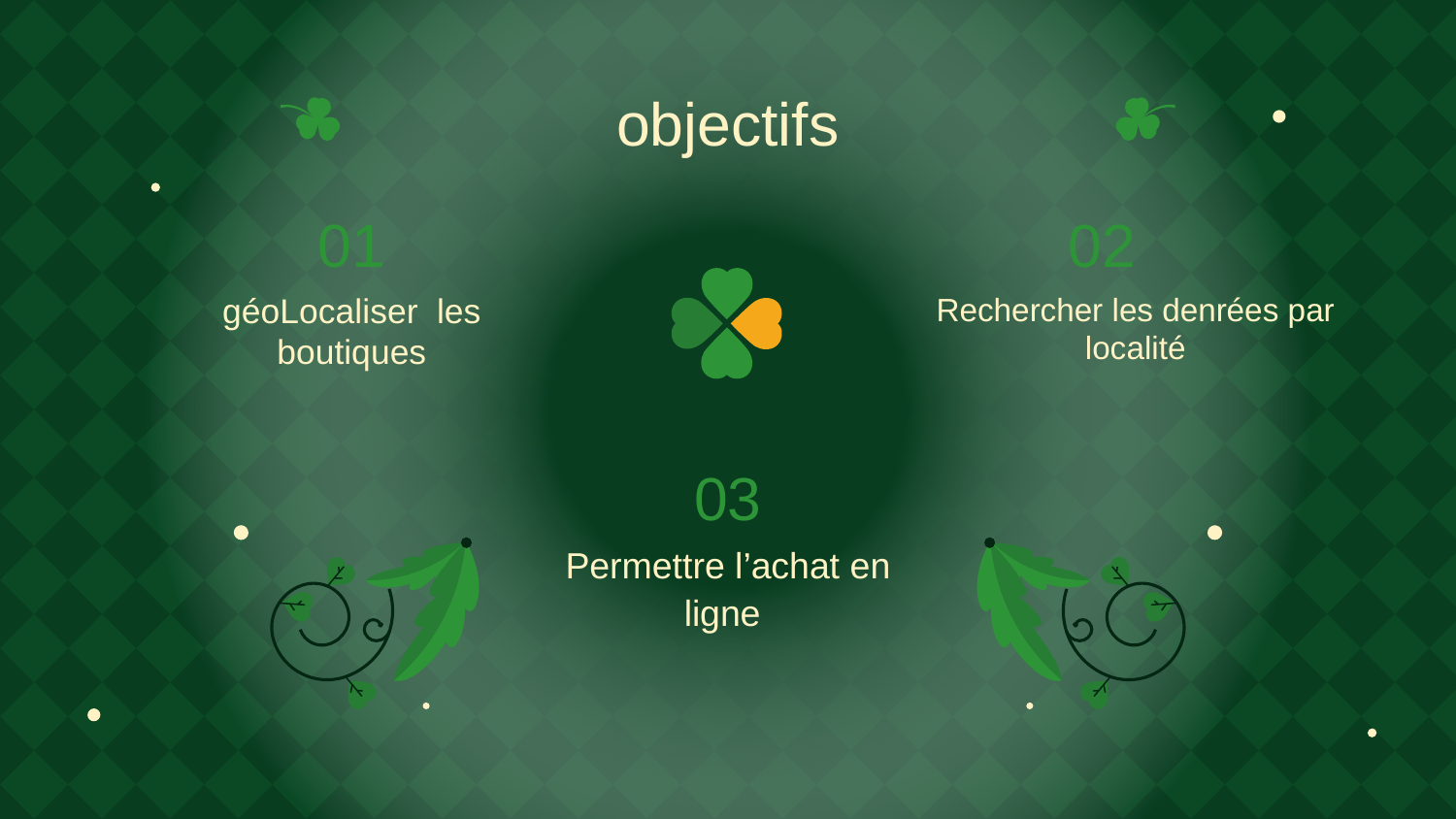

objectifs

01
02

# géoLocaliser  les boutiques
Rechercher les denrées par localité
03

Permettre l’achat en ligne